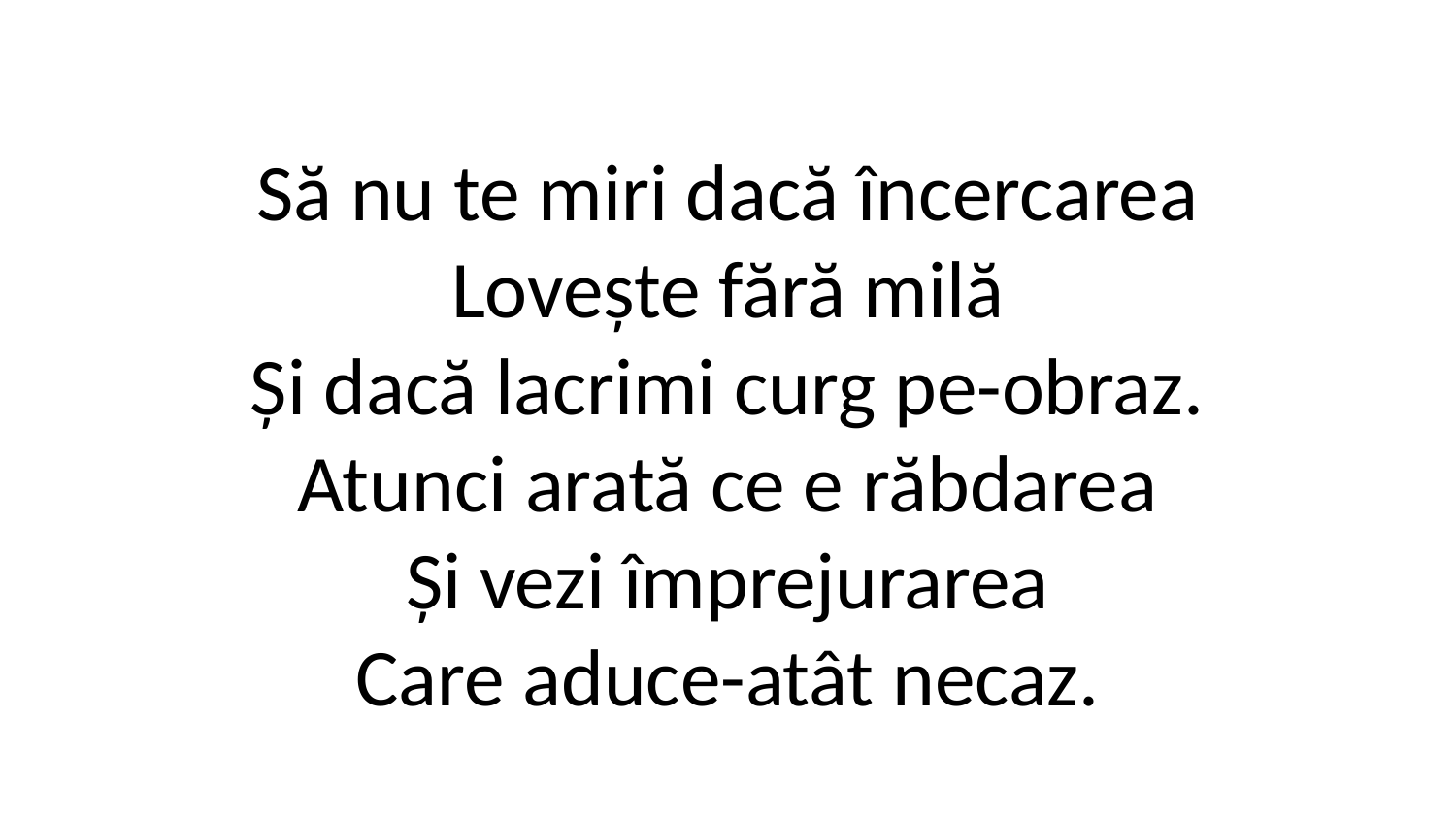

Să nu te miri dacă încercarea
Lovește fără milă
Și dacă lacrimi curg pe-obraz.
Atunci arată ce e răbdarea
Și vezi împrejurarea
Care aduce-atât necaz.